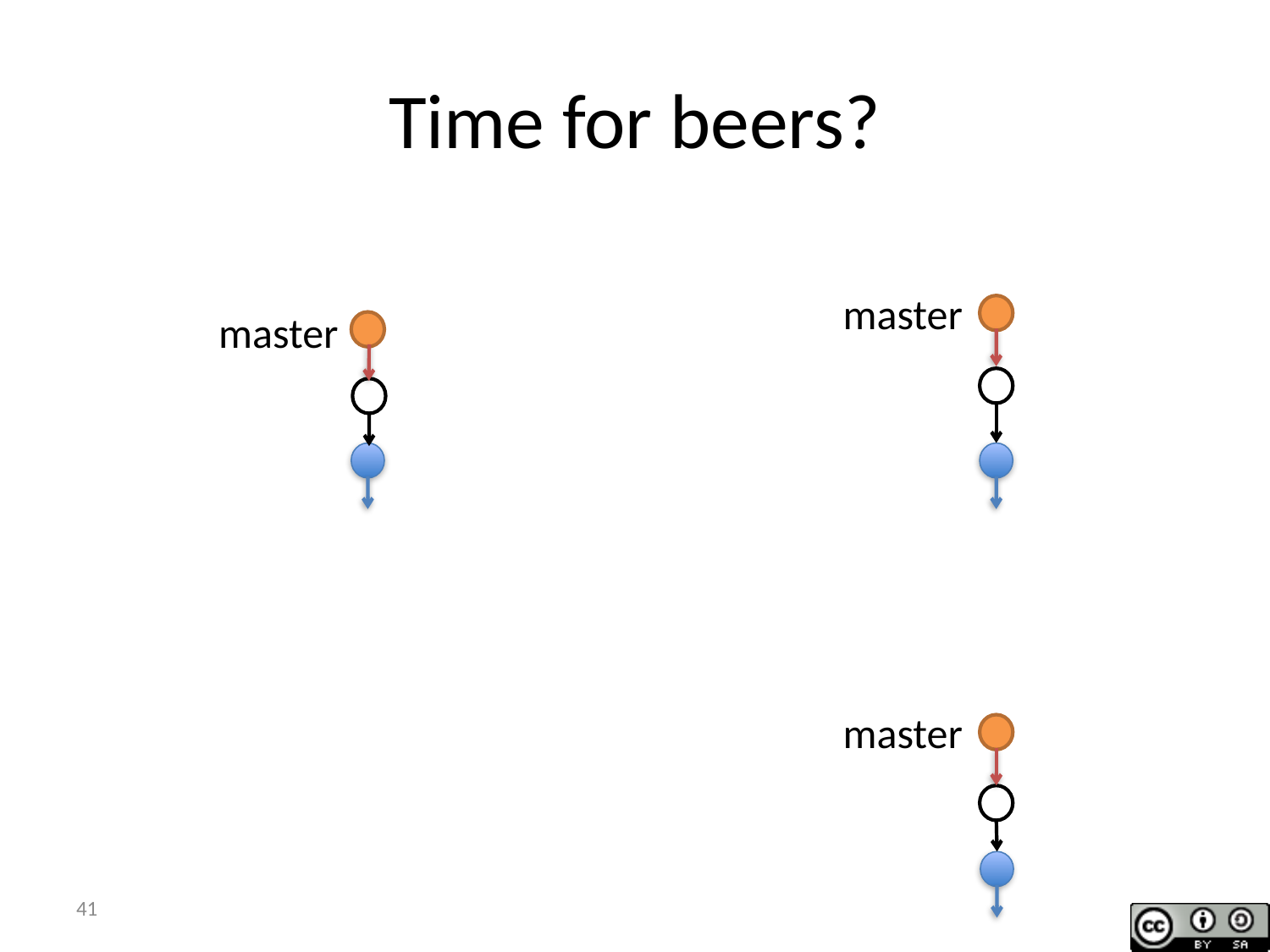

# Time for beers?
master

master

master

41